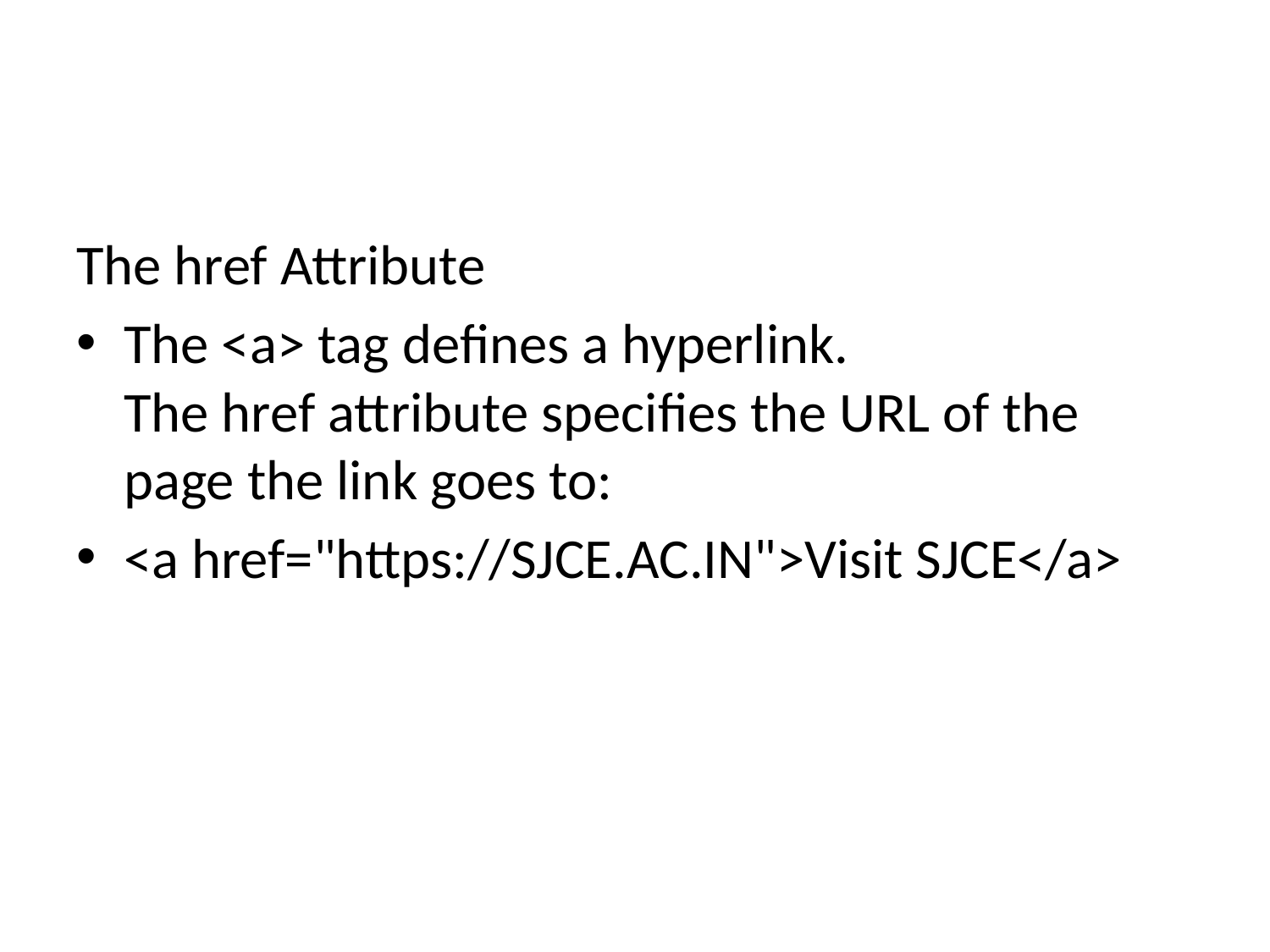

#
The href Attribute
The <a> tag defines a hyperlink. The href attribute specifies the URL of the page the link goes to:
<a href="https://SJCE.AC.IN">Visit SJCE</a>